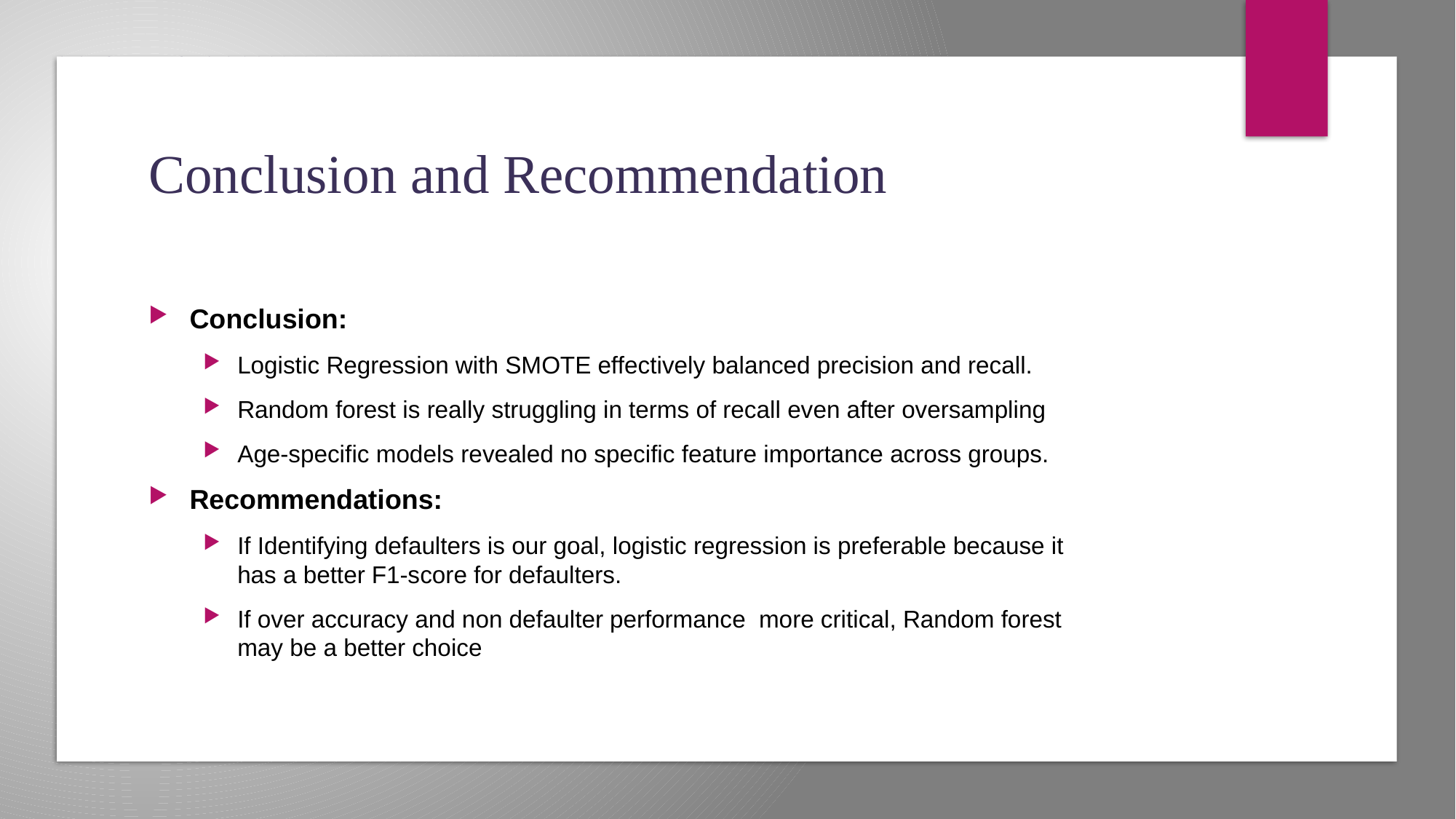

# Conclusion and Recommendation

Conclusion:
Logistic Regression with SMOTE effectively balanced precision and recall.
Random forest is really struggling in terms of recall even after oversampling
Age-specific models revealed no specific feature importance across groups.
Recommendations:
If Identifying defaulters is our goal, logistic regression is preferable because it has a better F1-score for defaulters.
If over accuracy and non defaulter performance  more critical, Random forest may be a better choice